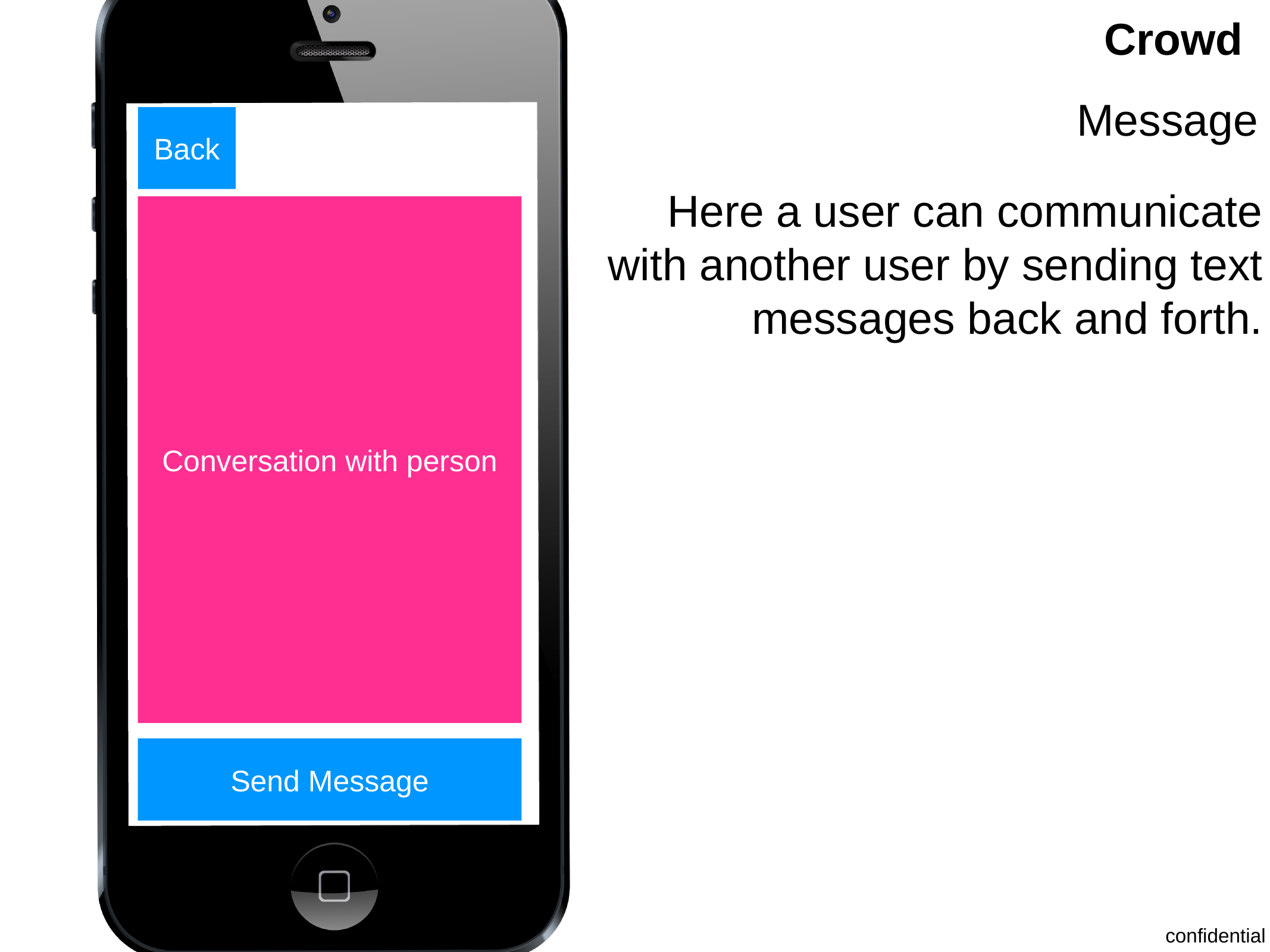

Message
Back
Here a user can communicate with another user by sending text messages back and forth.
Conversation with person
Send Message